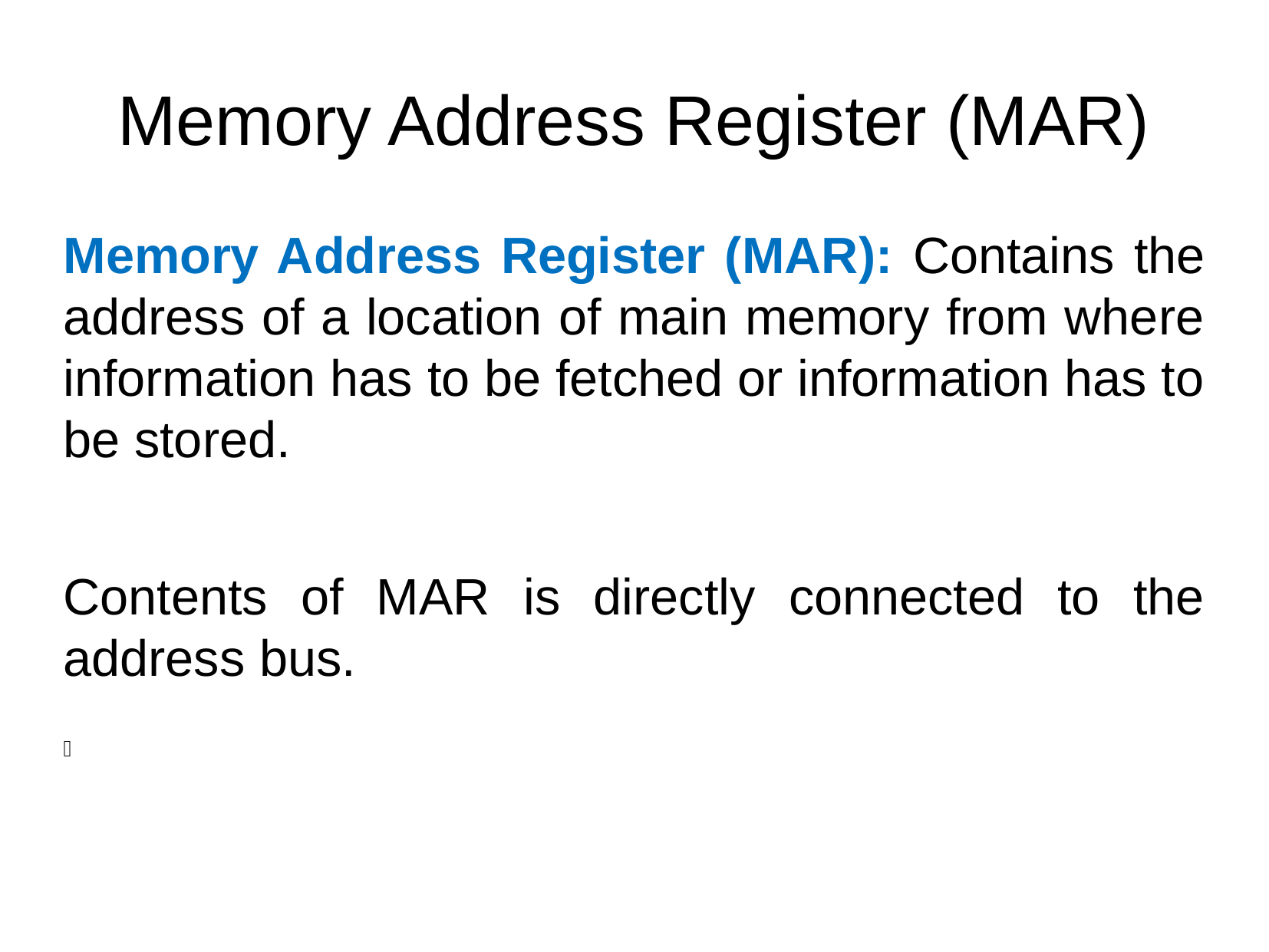

Memory Address Register (MAR)
Memory Address Register (MAR): Contains the address of a location of main memory from where information has to be fetched or information has to be stored.

Contents of MAR is directly connected to the address bus.